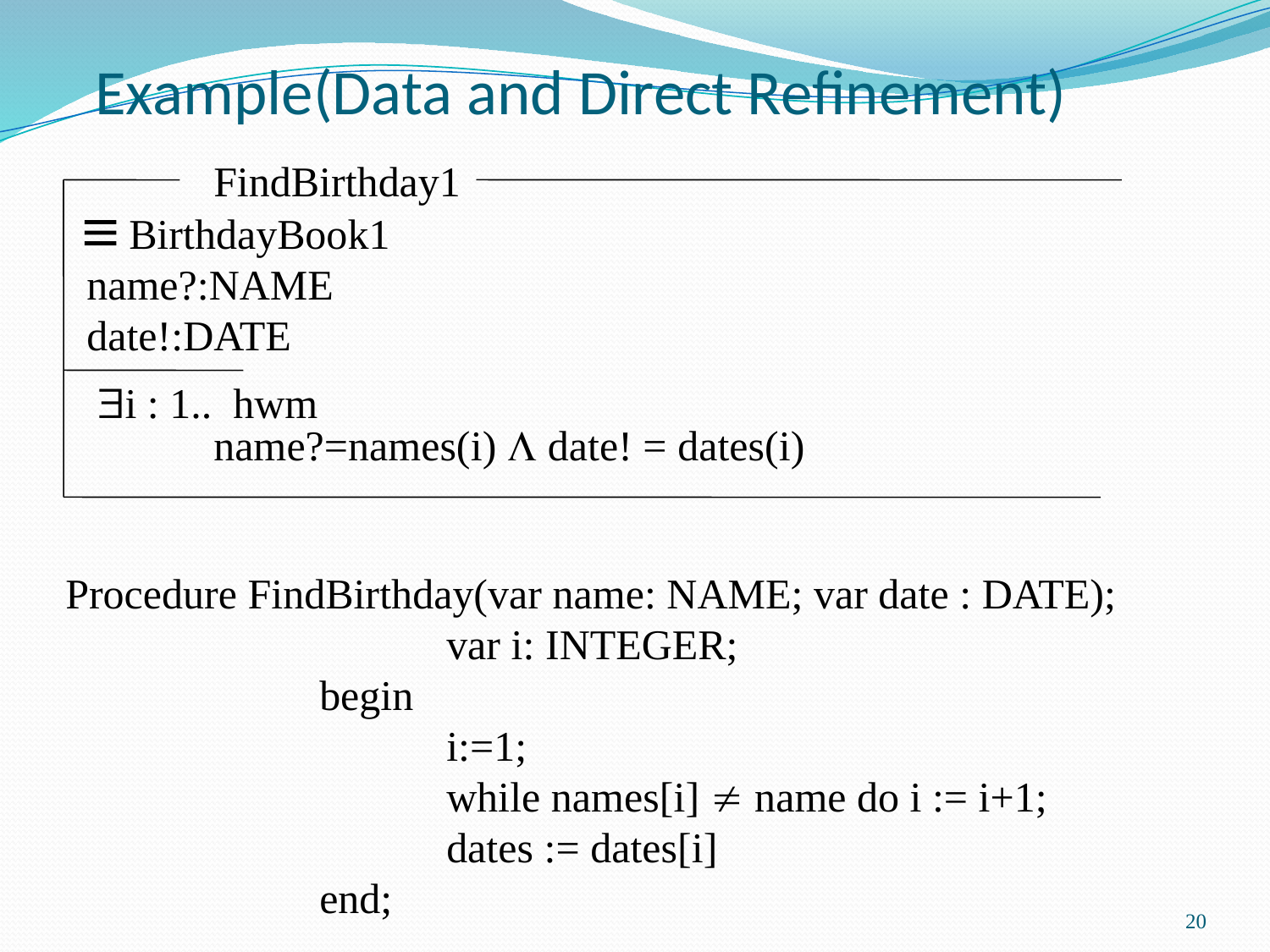

# Example(Data and Direct Refinement)
FindBirthday1

    BirthdayBook1    name?:NAME date!:DATE

∃i : 1..  hwm
	name?=names(i) Λ date! = dates(i)

Procedure FindBirthday(var name: NAME; var date : DATE);			var i: INTEGER;					begin									i:=1;								while names[i] ≠ name do i := i+1;				dates := dates[i]					end;
20